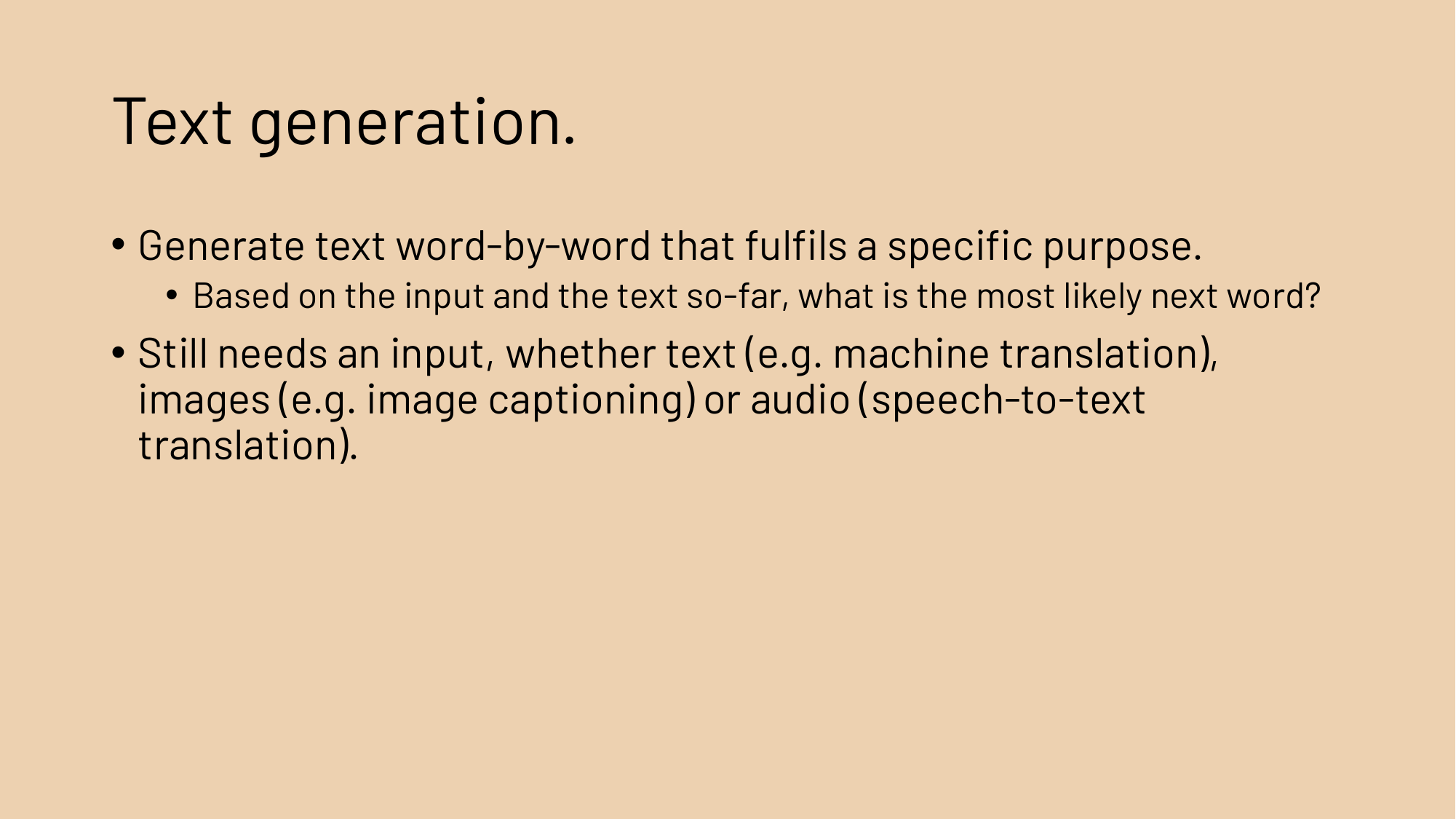

# Text generation.
Generate text word-by-word that fulfils a specific purpose.
Based on the input and the text so-far, what is the most likely next word?
Still needs an input, whether text (e.g. machine translation), images (e.g. image captioning) or audio (speech-to-text translation).